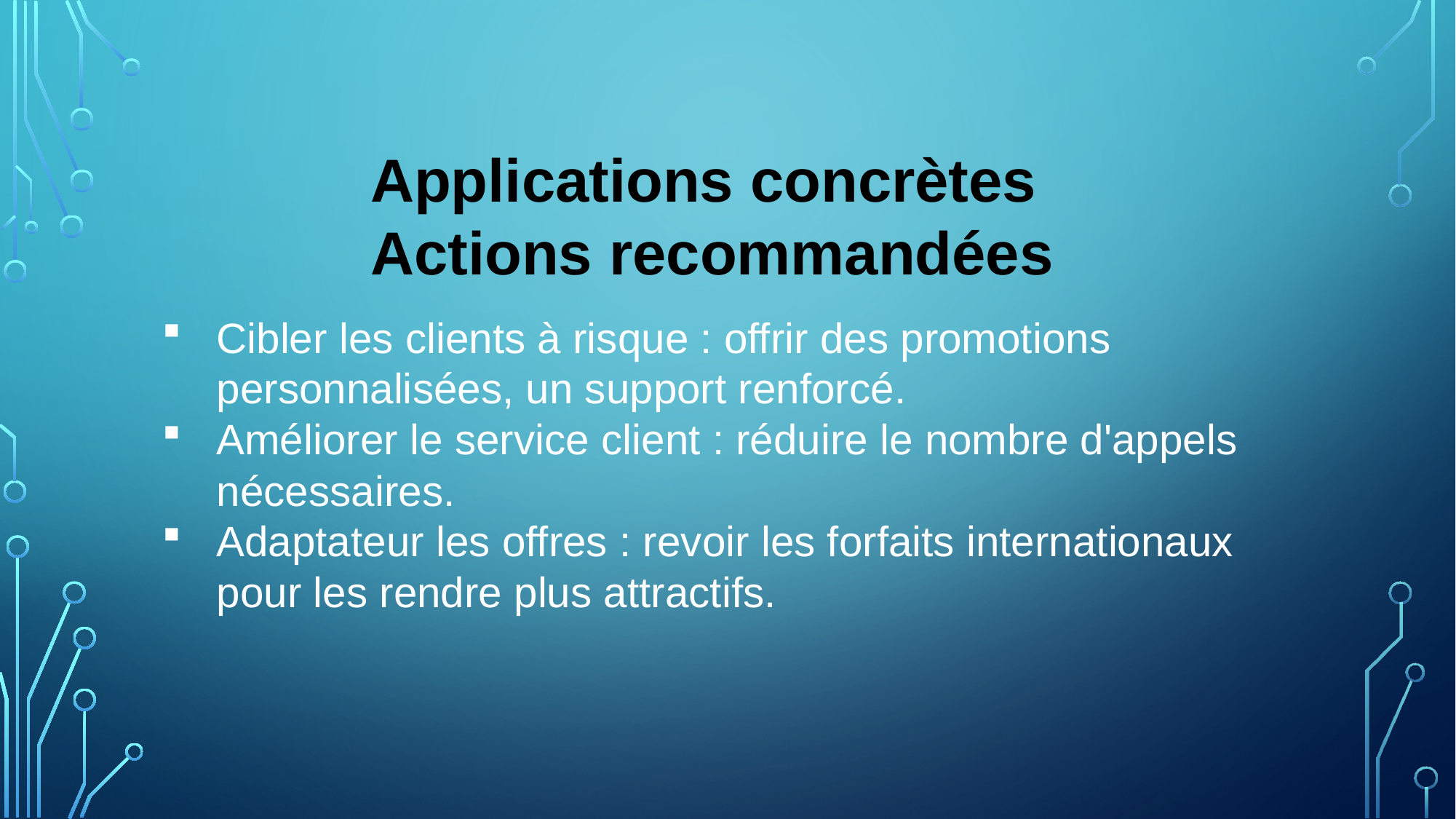

Applications concrètes
Actions recommandées
Cibler les clients à risque : offrir des promotions personnalisées, un support renforcé.
Améliorer le service client : réduire le nombre d'appels nécessaires.
Adaptateur les offres : revoir les forfaits internationaux pour les rendre plus attractifs.